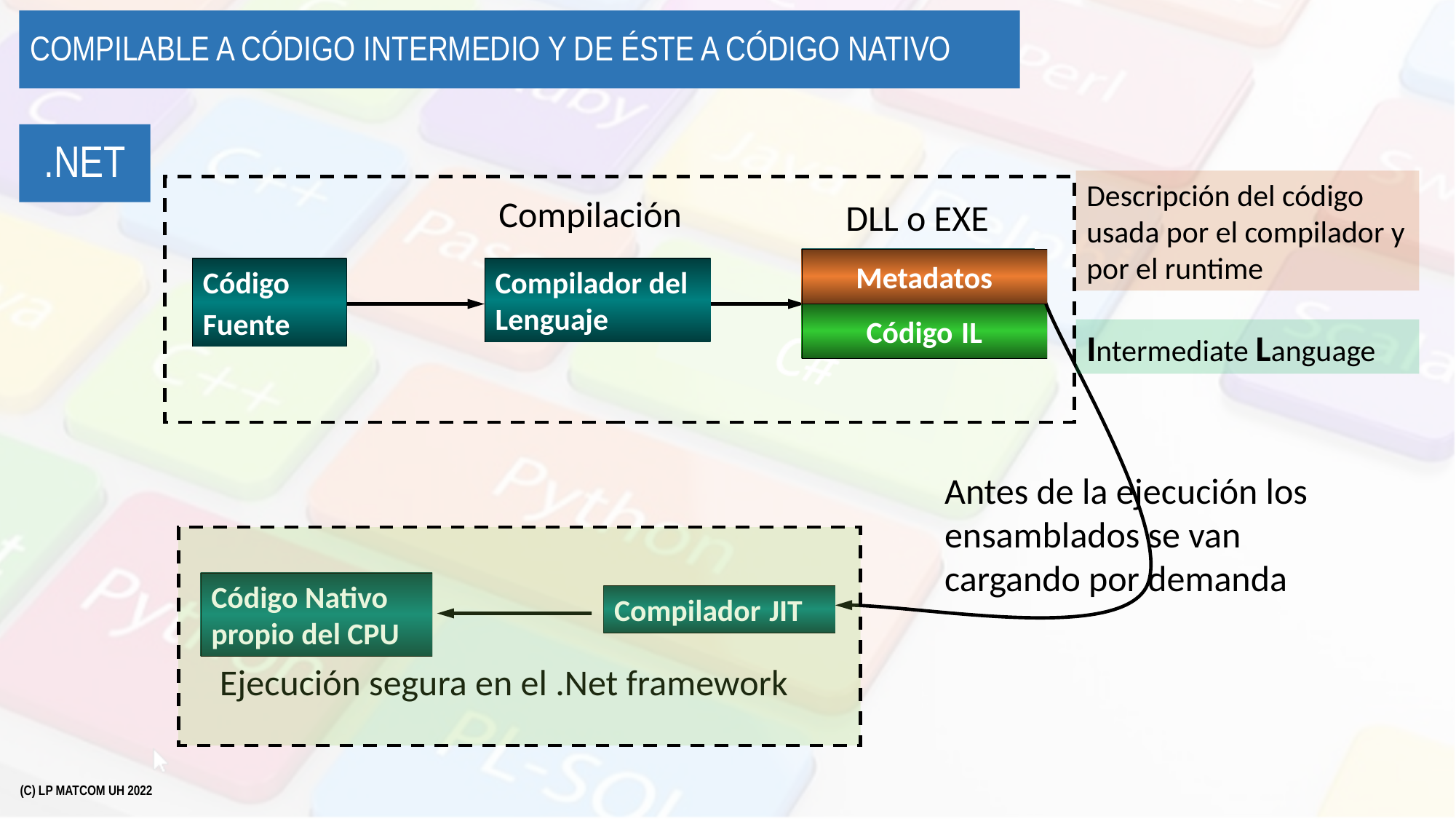

# Compilable a código intermedio y de éste a código nativo
.net
Descripción del código usada por el compilador y por el runtime

Compilación
DLL o EXE
MSIL
Metadatos
Código
Fuente
Compilador del Lenguaje

Código IL

Intermediate Language
Antes de la ejecución los ensamblados se van cargando por demanda

Código Nativo propio del CPU
Compilador JIT

Ejecución segura en el .Net framework
18